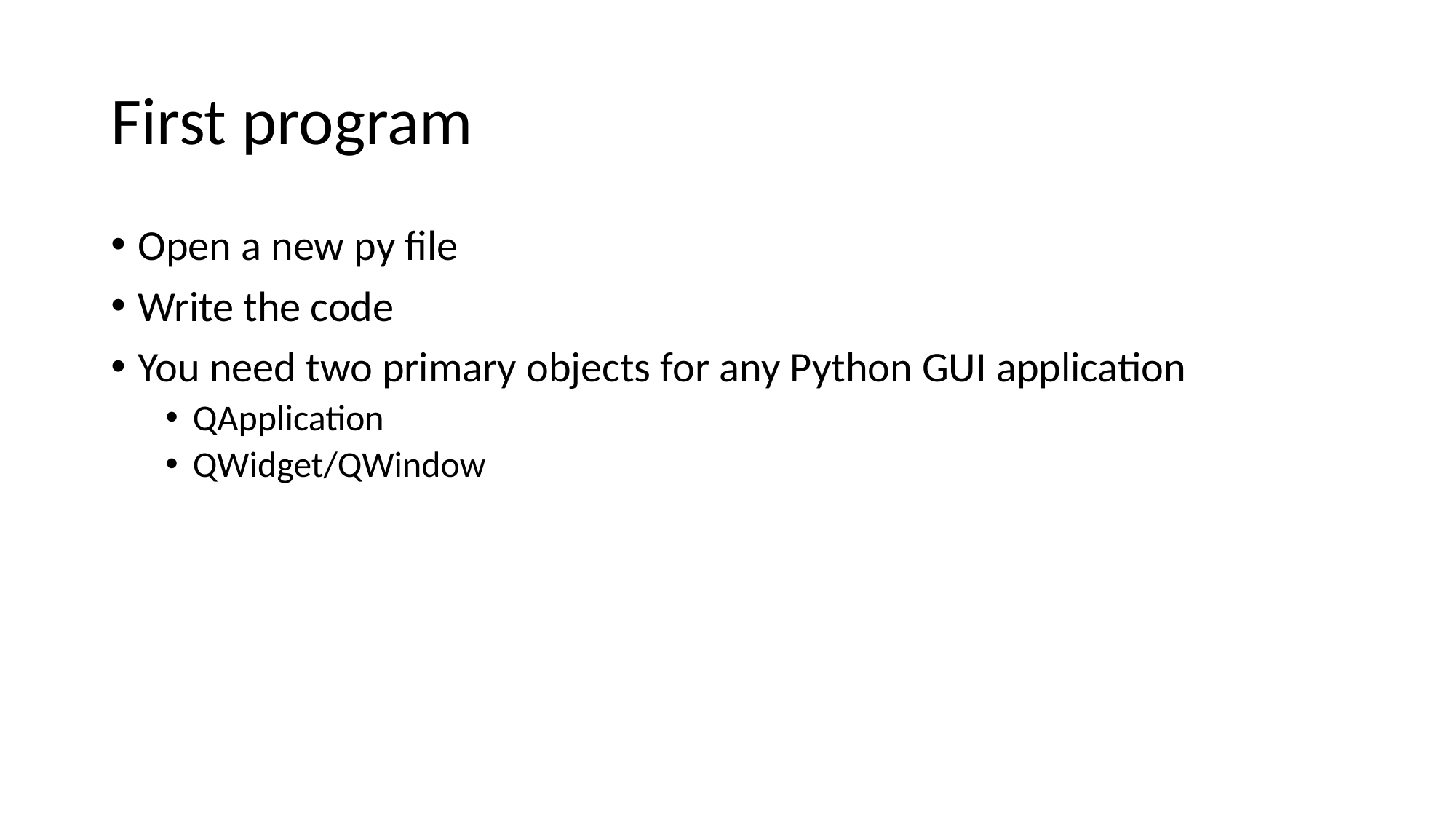

# First program
Open a new py file
Write the code
You need two primary objects for any Python GUI application
QApplication
QWidget/QWindow